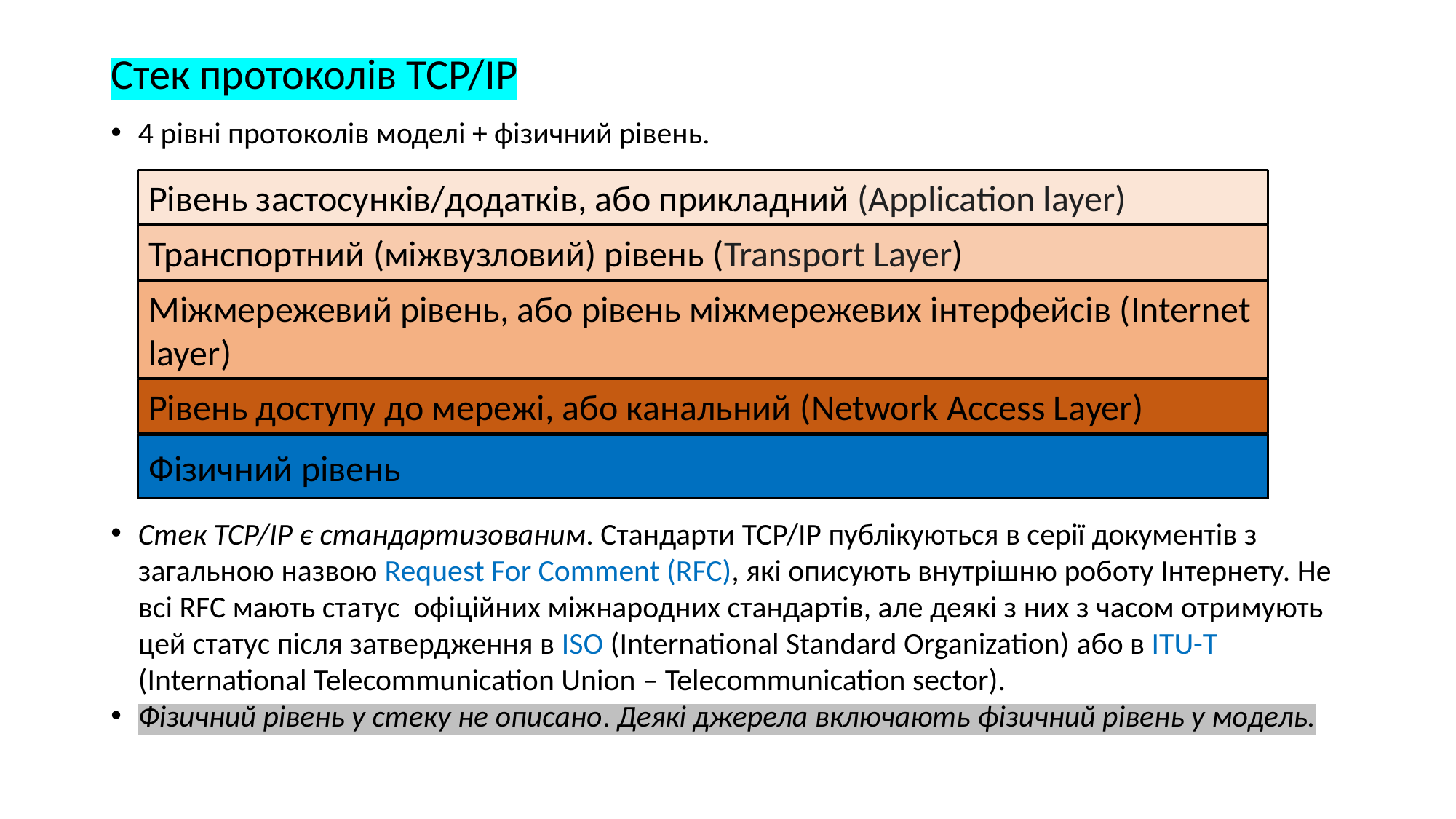

# Стек протоколів TCP/IP
4 рівні протоколів моделі + фізичний рівень.

Стек TCP/IP є стандартизованим. Стандарти TCP/IP публікуються в серії документів з загальною назвою Request For Comment (RFC), які описують внутрішню роботу Інтернету. Не всі RFC мають статус  офіційних міжнародних стандартів, але деякі з них з часом отримують цей статус після затвердження в ISO (International Standard Organization) або в ITU-T (International Telecommunication Union – Telecommunication sector).
Фізичний рівень у стеку не описано. Деякі джерела включають фізичний рівень у модель.
Рівень застосунків/додатків, або прикладний (Application layer)
Транспортний (міжвузловий) рівень (Transport Layer)
Міжмережевий рівень, або рівень міжмережевих інтерфейсів (Internet layer)
Рівень доступу до мережі, або канальний (Network Access Layer)
Фізичний рівень